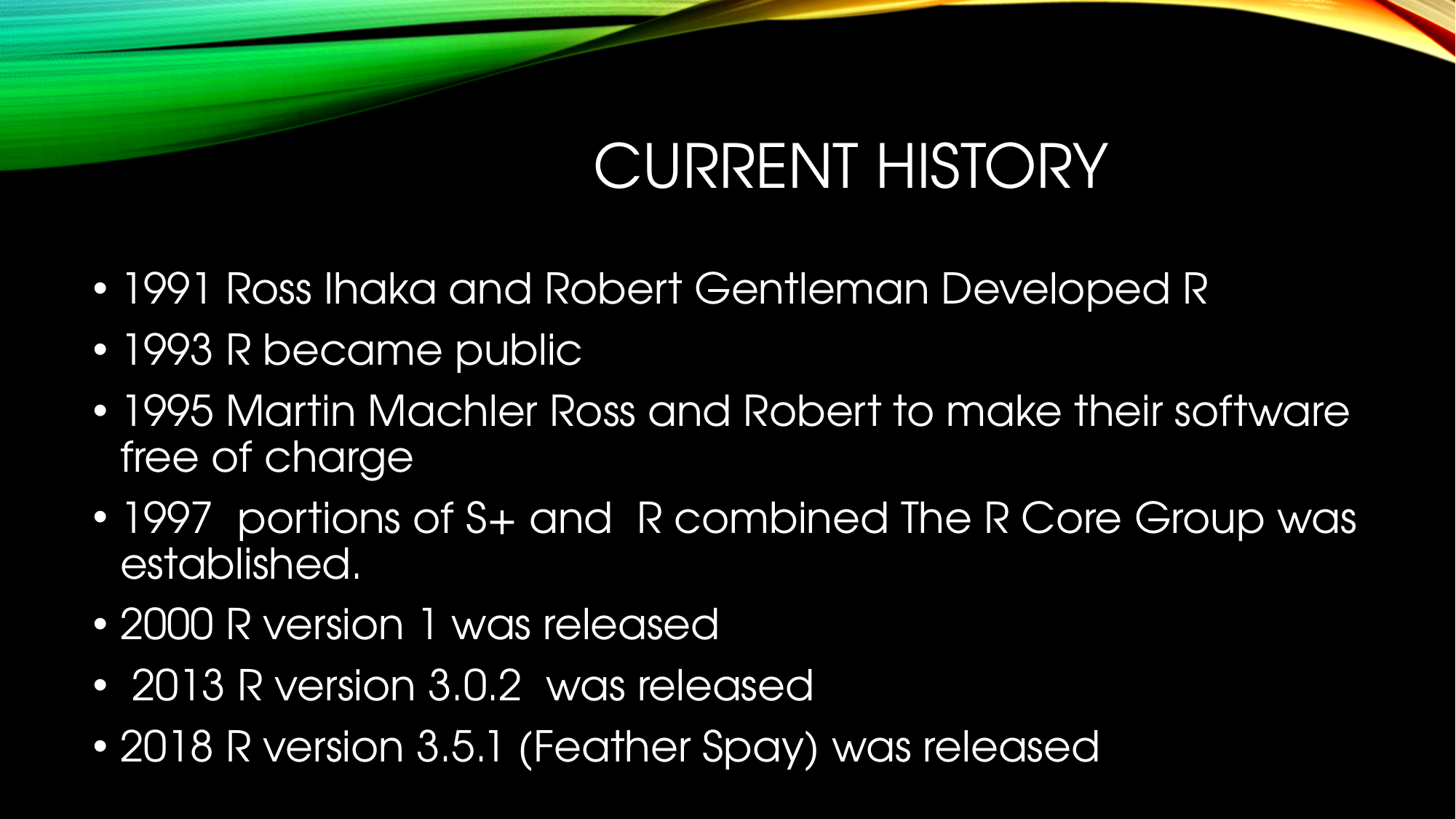

# CURRENT HISTORY
1991 Ross Ihaka and Robert Gentleman Developed R
1993 R became public
1995 Martin Machler Ross and Robert to make their software free of charge
1997  portions of S+ and  R combined The R Core Group was established.
2000 R version 1 was released
 2013 R version 3.0.2  was released
2018 R version 3.5.1 (Feather Spay) was released